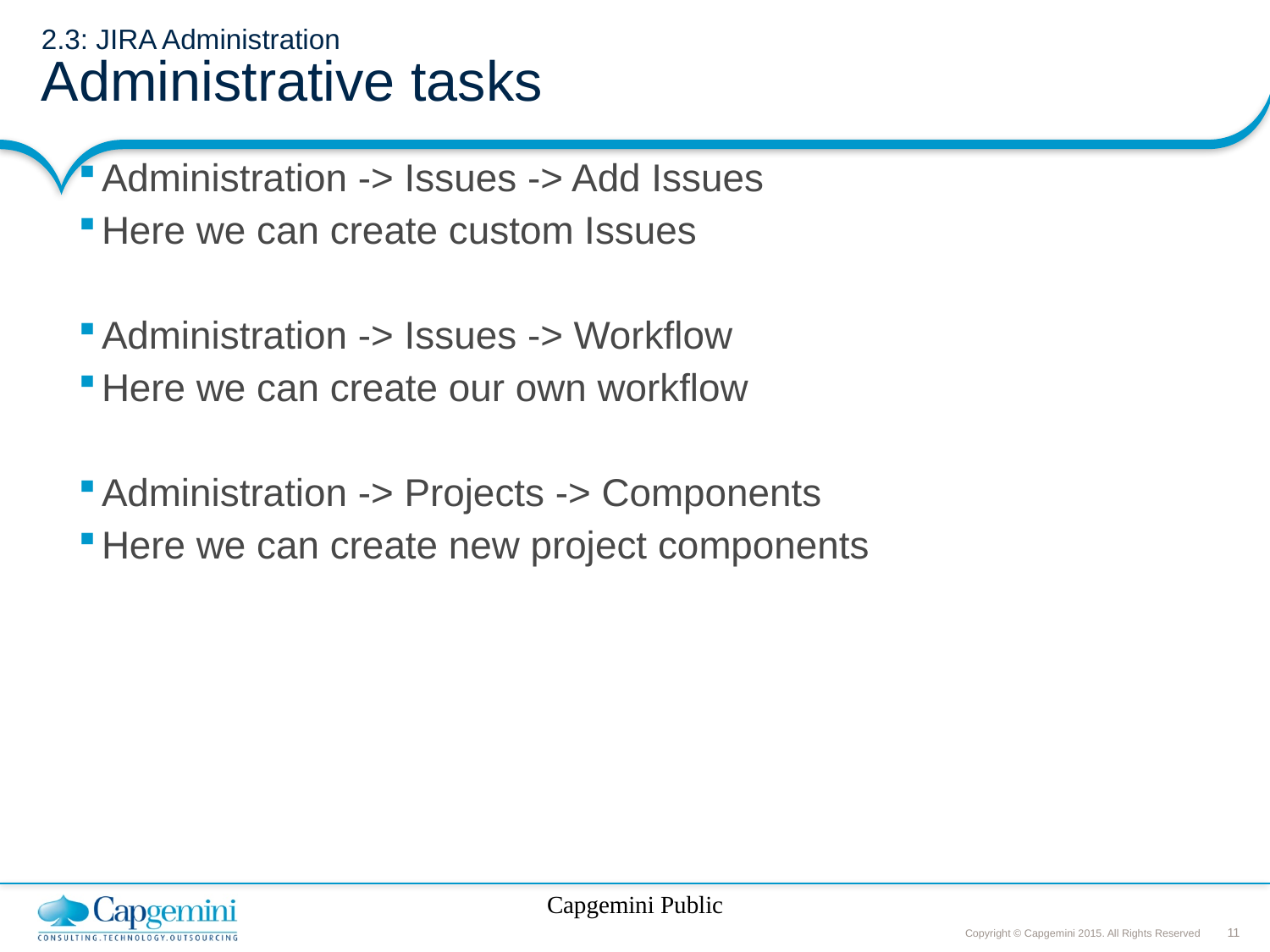

# 2.3: JIRA Administration Administrative tasks
Administration -> Issues -> Add Issues
Here we can create custom Issues

Administration -> Issues -> Workflow
Here we can create our own workflow

Administration -> Projects -> Components
Here we can create new project components

Capgemini Public